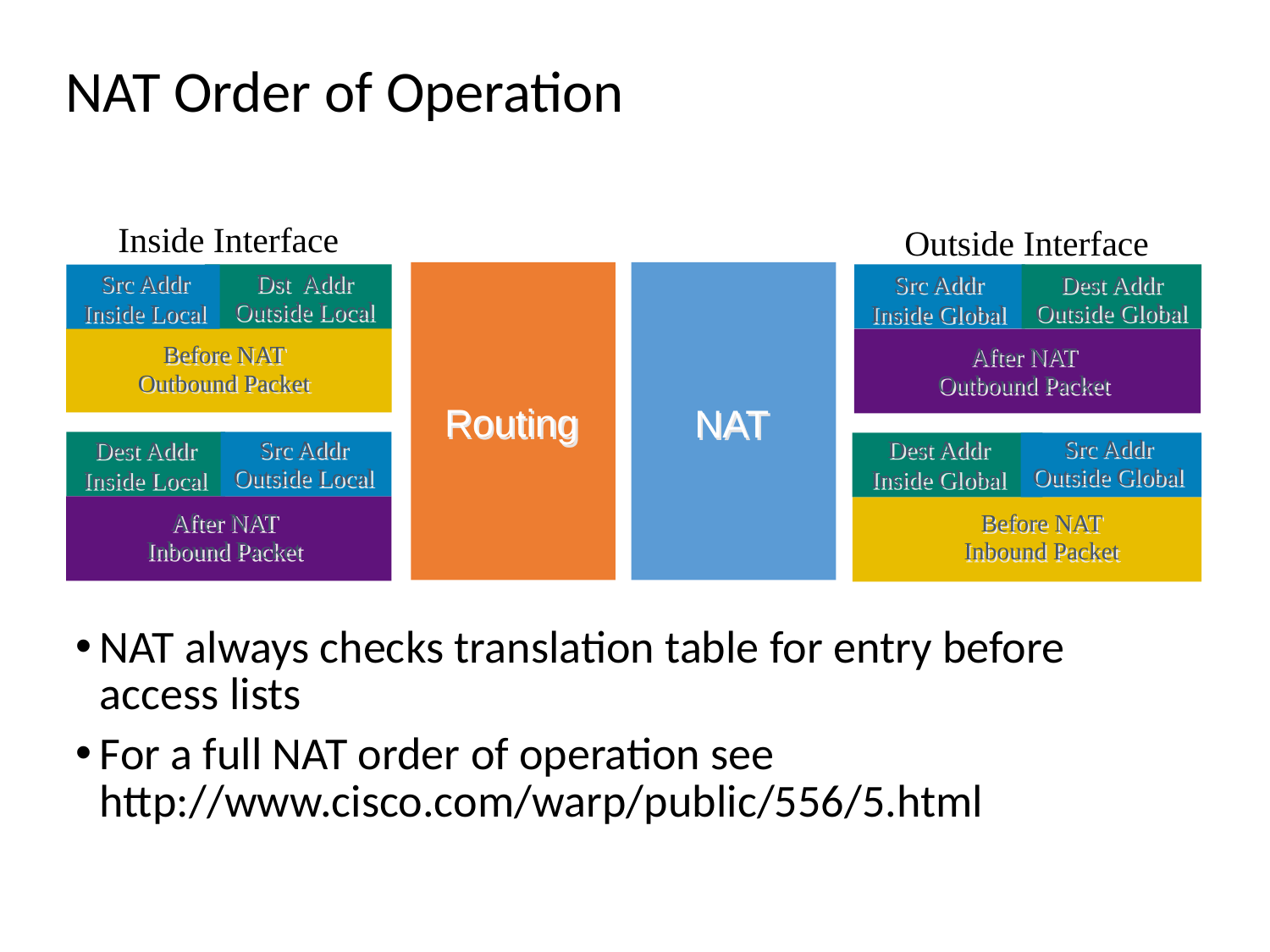

# NAT Order of Operation
Inside Interface
Outside Interface

Src Addr
Inside Local
Dst  Addr
Outside Local
Before NAT
Outbound Packet

Src Addr
Inside Global
Dest Addr
Outside Global

After NAT
Outbound Packet
Routing
NAT
Dest Addr
Inside Global
Src Addr
Outside Global

Before NAT
Inbound Packet

Src Addr
Outside Local
After NAT
Inbound Packet

Dest Addr
Inside Local
NAT always checks translation table for entry before access lists
For a full NAT order of operation see http://www.cisco.com/warp/public/556/5.html